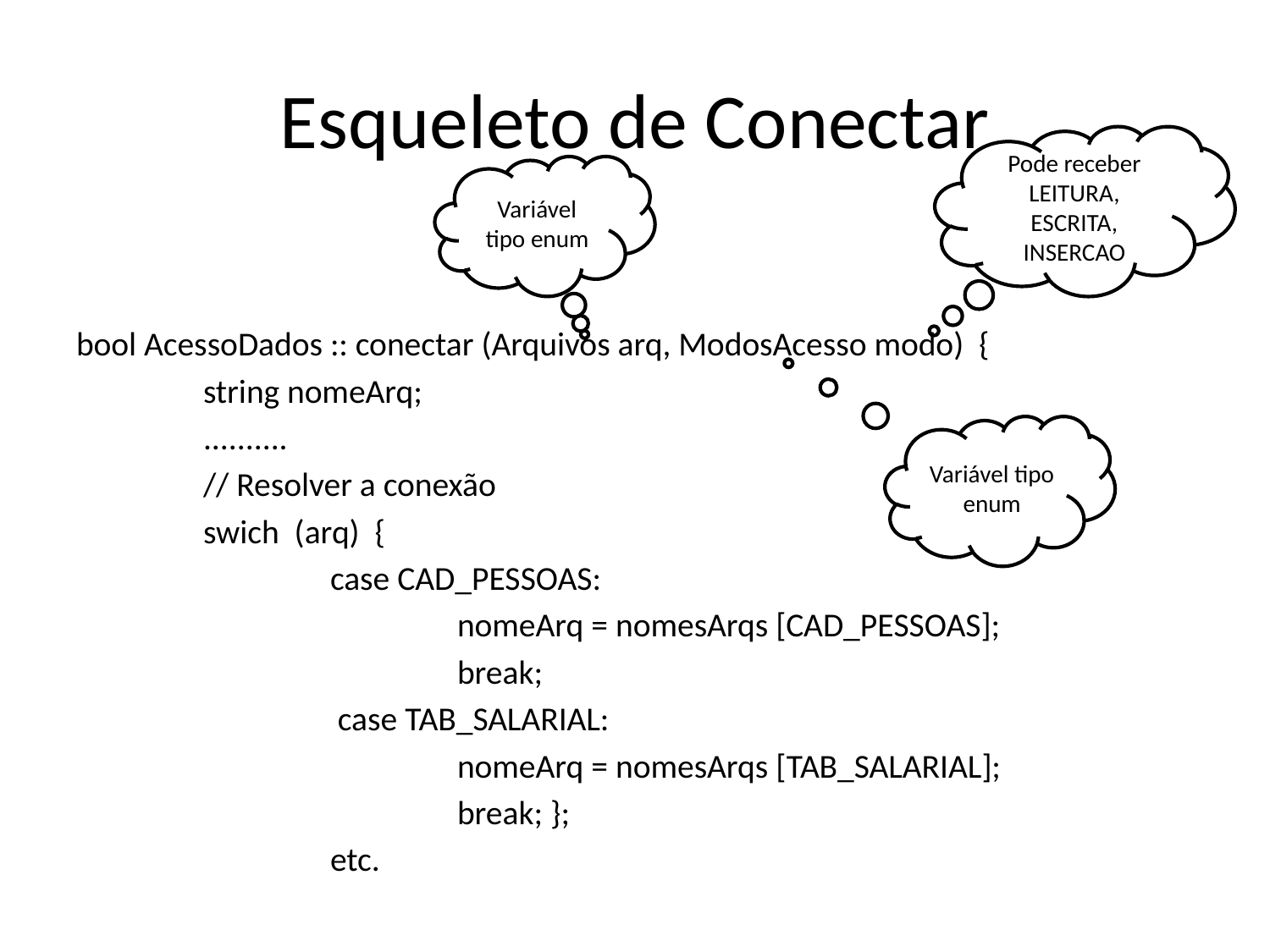

# Esqueleto de Conectar
Pode receber LEITURA, ESCRITA, INSERCAO
Variável tipo enum
bool AcessoDados :: conectar (Arquivos arq, ModosAcesso modo)  {
	string nomeArq;
	..........
	// Resolver a conexão
	swich  (arq)  {
		case CAD_PESSOAS:
			nomeArq = nomesArqs [CAD_PESSOAS];
			break;
		 case TAB_SALARIAL:
			nomeArq = nomesArqs [TAB_SALARIAL];
			break; };
		etc.

Variável tipo enum